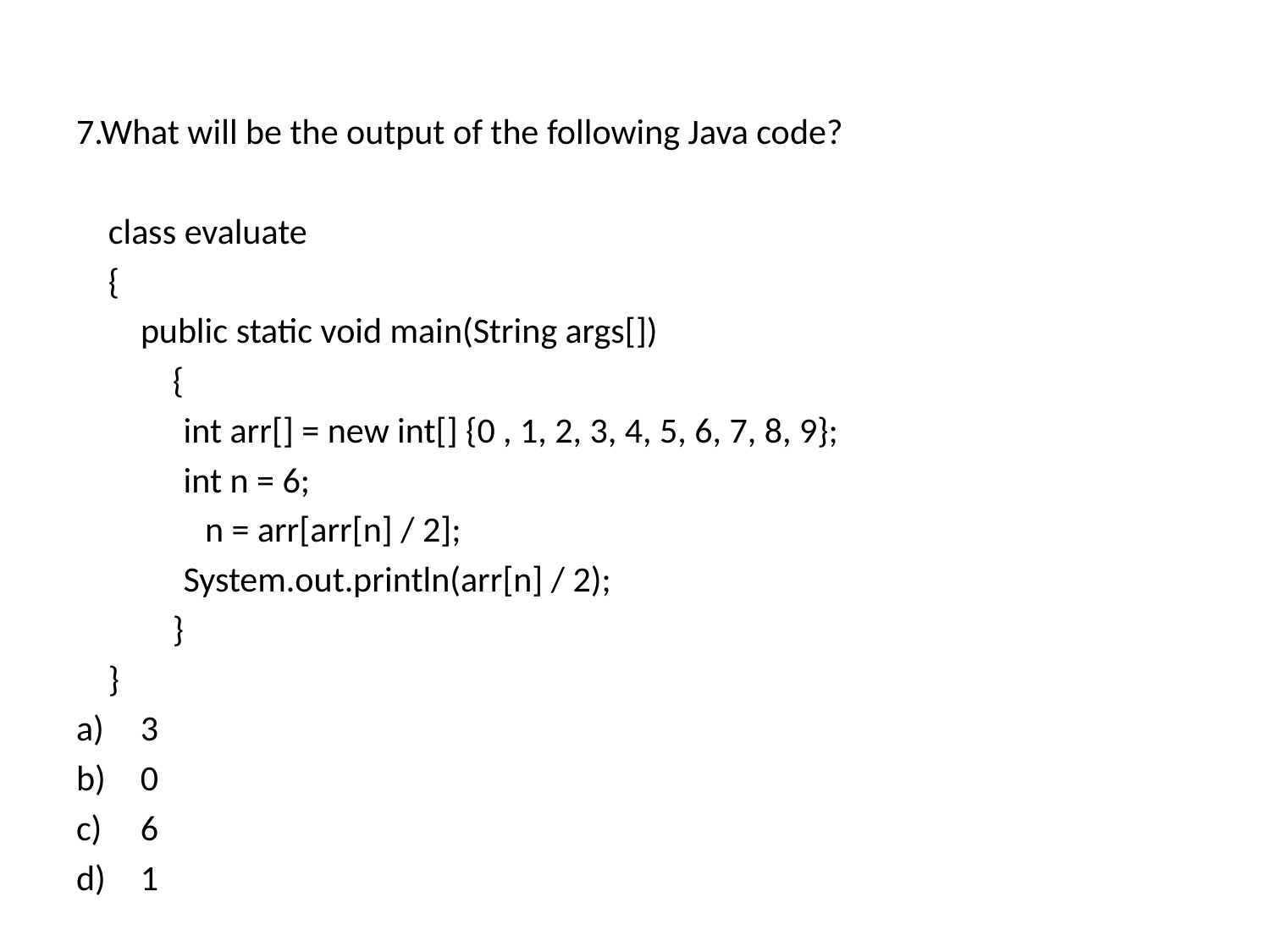

7.What will be the output of the following Java code?

    class evaluate
    {
        public static void main(String args[])
            {
	        int arr[] = new int[] {0 , 1, 2, 3, 4, 5, 6, 7, 8, 9};
	        int n = 6;
                n = arr[arr[n] / 2];
	        System.out.println(arr[n] / 2);
            }
    }
3
0
6
1